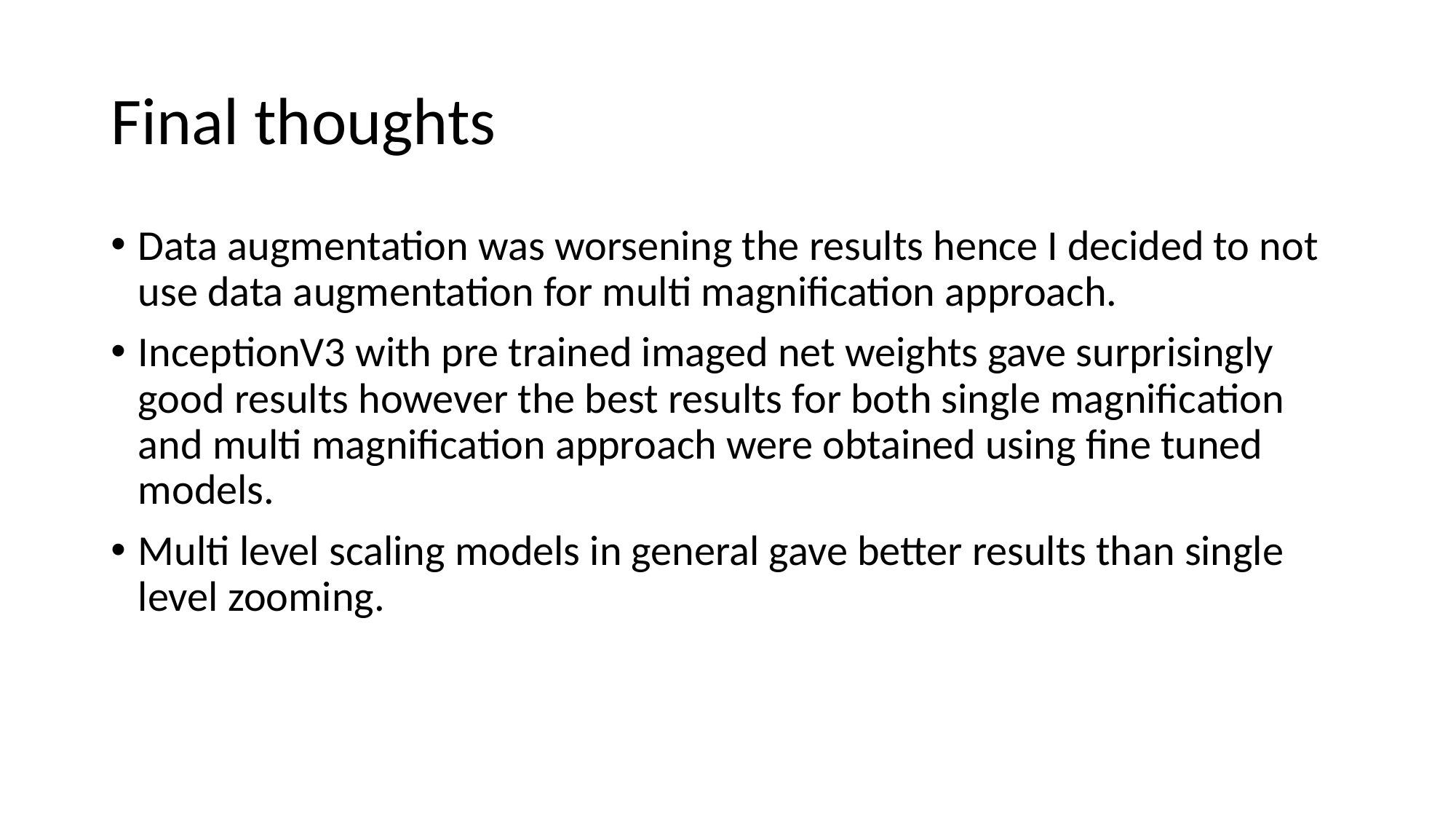

# Final thoughts
Data augmentation was worsening the results hence I decided to not use data augmentation for multi magnification approach.
InceptionV3 with pre trained imaged net weights gave surprisingly good results however the best results for both single magnification and multi magnification approach were obtained using fine tuned models.
Multi level scaling models in general gave better results than single level zooming.